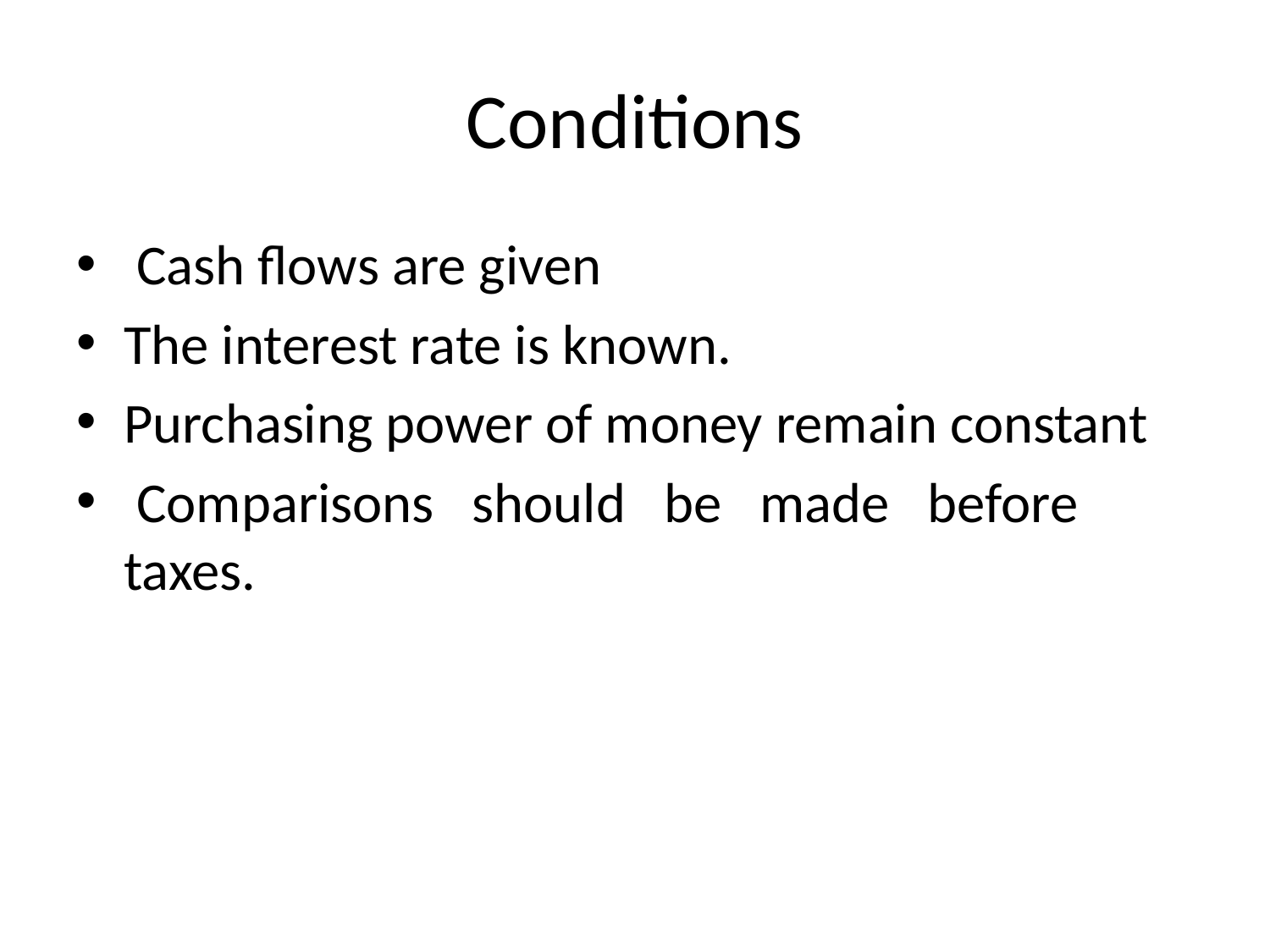

# Conditions
 Cash flows are given
The interest rate is known.
Purchasing power of money remain constant
 Comparisons   should   be   made   before   taxes.